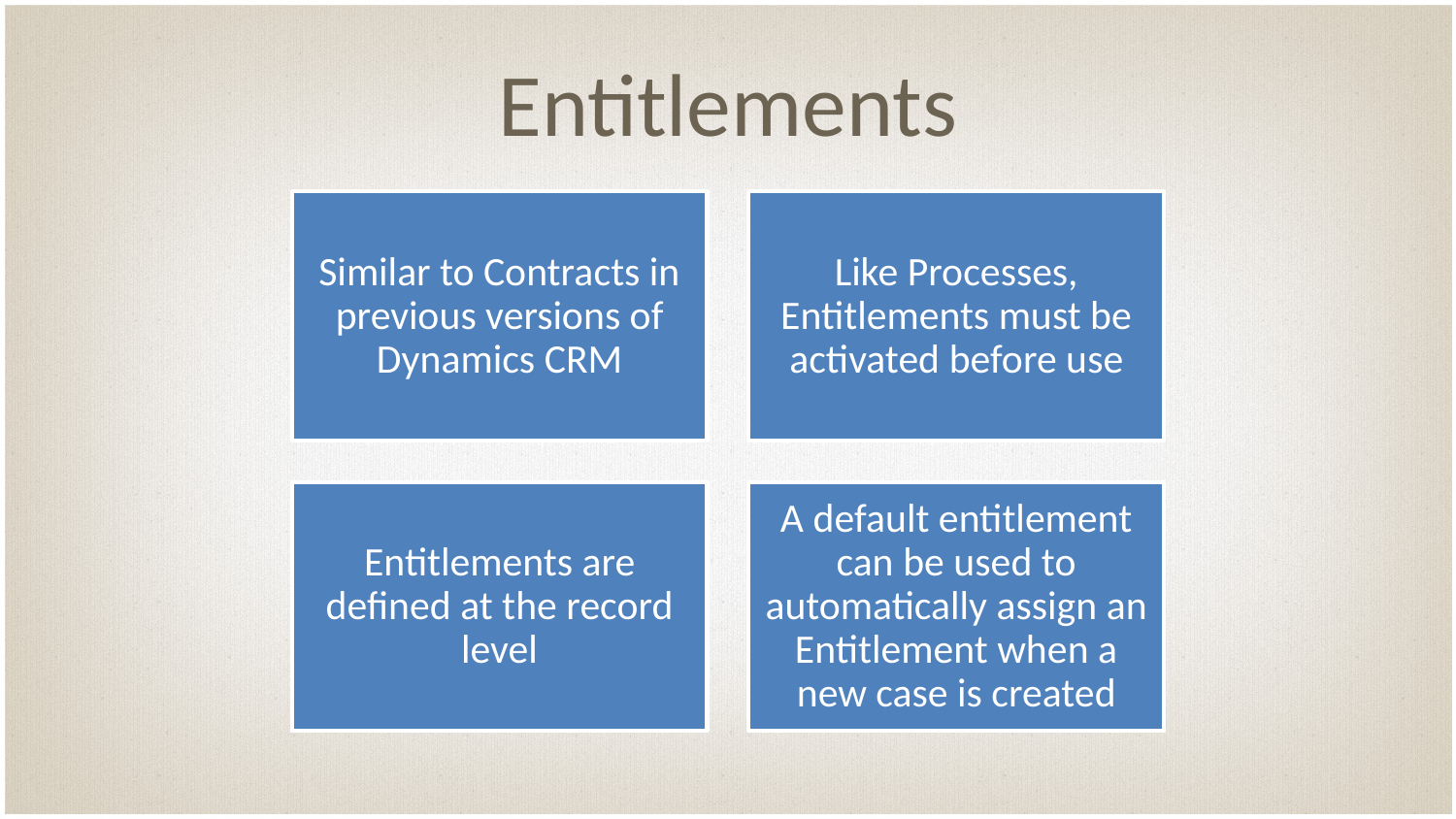

# Entitlements
Similar to Contracts in previous versions of Dynamics CRM
Like Processes, Entitlements must be activated before use
Entitlements are defined at the record level
A default entitlement can be used to automatically assign an Entitlement when a new case is created